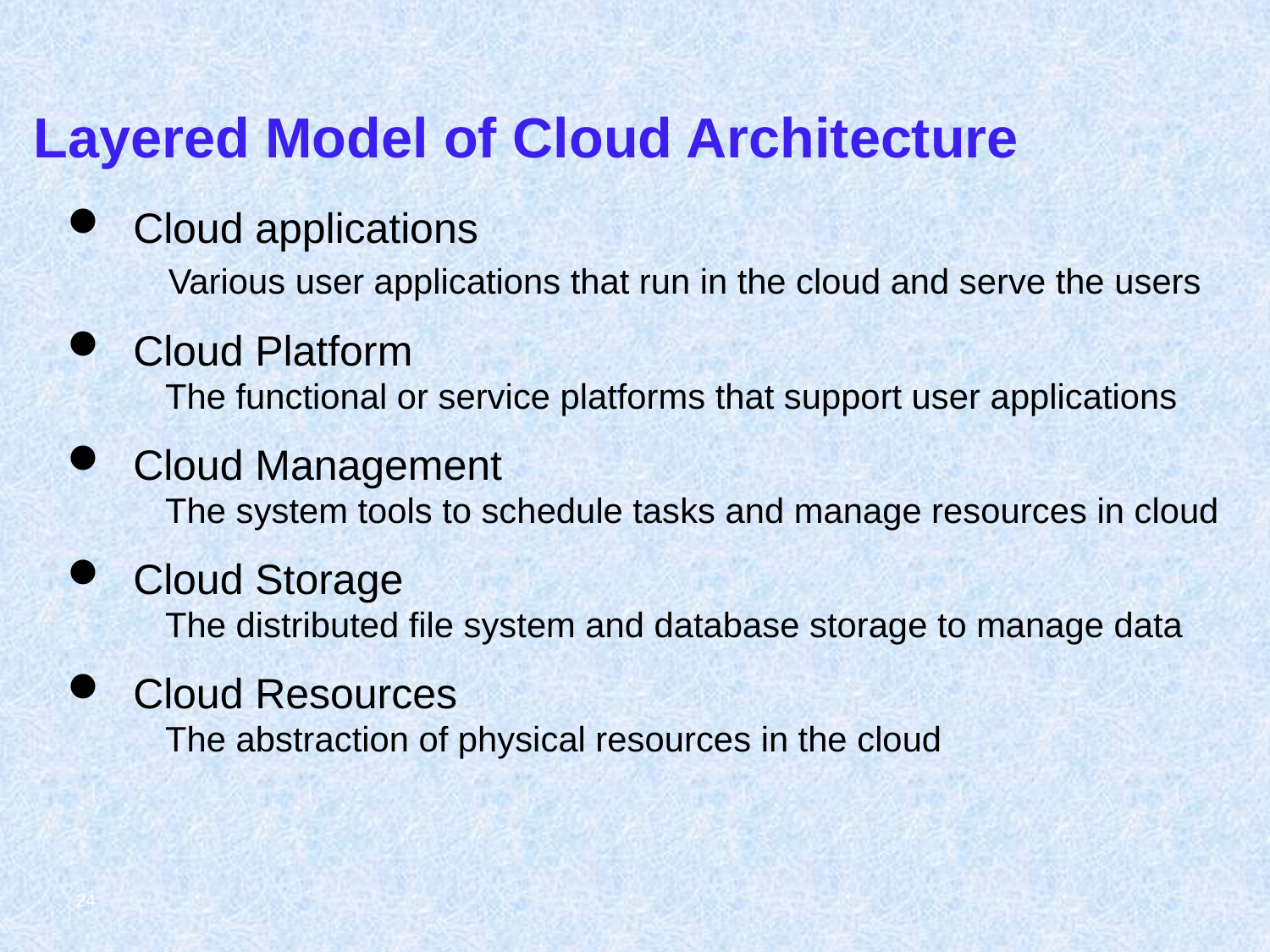

Layered Model of Cloud Architecture
  Cloud applications
      Various user applications that run in the cloud and serve the users
  Cloud Platform
       The functional or service platforms that support user applications
  Cloud Management
       The system tools to schedule tasks and manage resources in cloud
  Cloud Storage
       The distributed file system and database storage to manage data
  Cloud Resources
       The abstraction of physical resources in the cloud
24